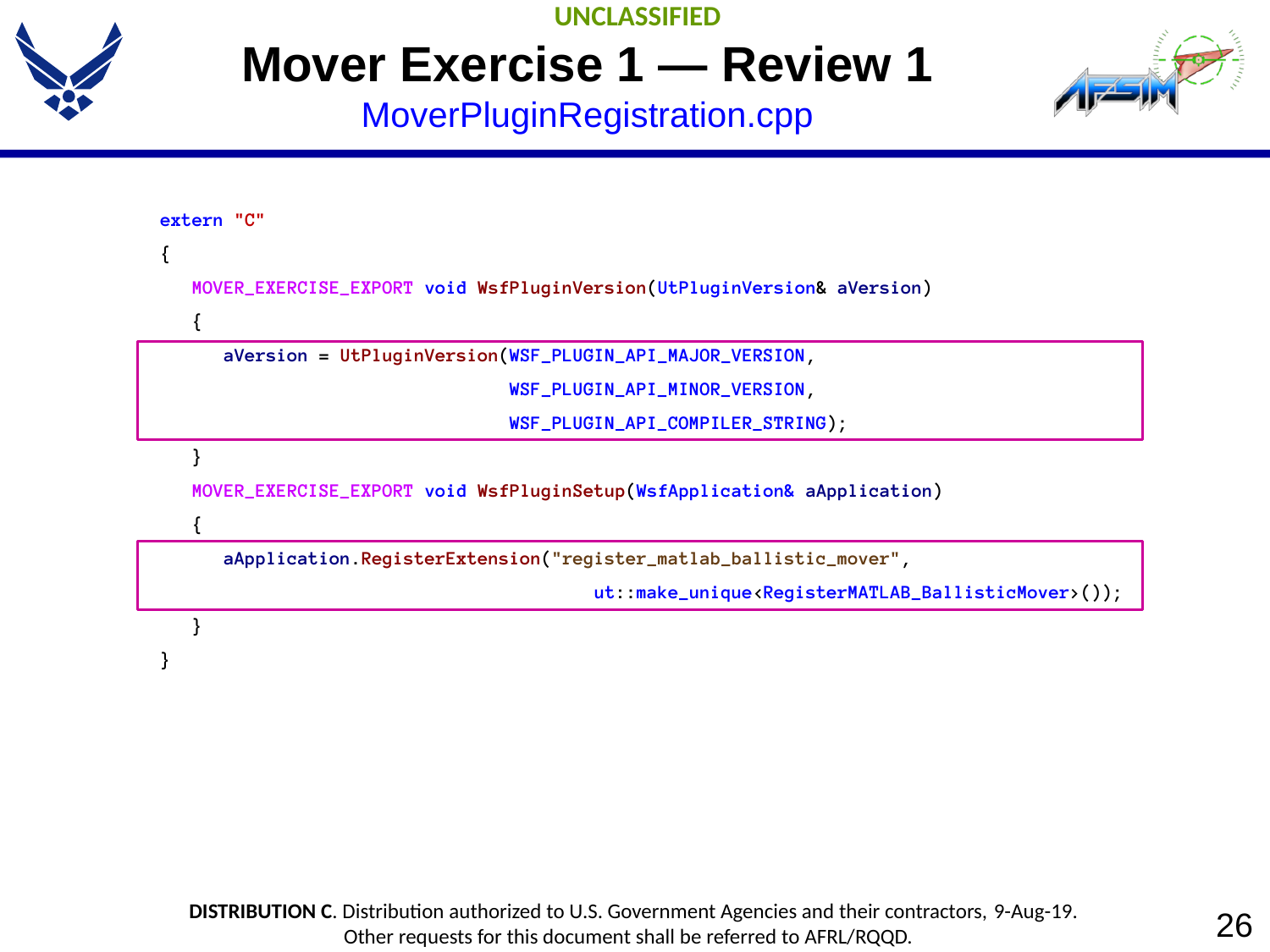

# Mover Exercise 1 — Review 1 MoverPluginRegistration.cpp
extern "C"
{
   MOVER_EXERCISE_EXPORT void WsfPluginVersion(UtPluginVersion& aVersion)
   {
      aVersion = UtPluginVersion(WSF_PLUGIN_API_MAJOR_VERSION,
                                 WSF_PLUGIN_API_MINOR_VERSION,
                                 WSF_PLUGIN_API_COMPILER_STRING);
   }
   MOVER_EXERCISE_EXPORT void WsfPluginSetup(WsfApplication& aApplication)
   {
      aApplication.RegisterExtension("register_matlab_ballistic_mover",
                                         ut::make_unique<RegisterMATLAB_BallisticMover>());
   }
}